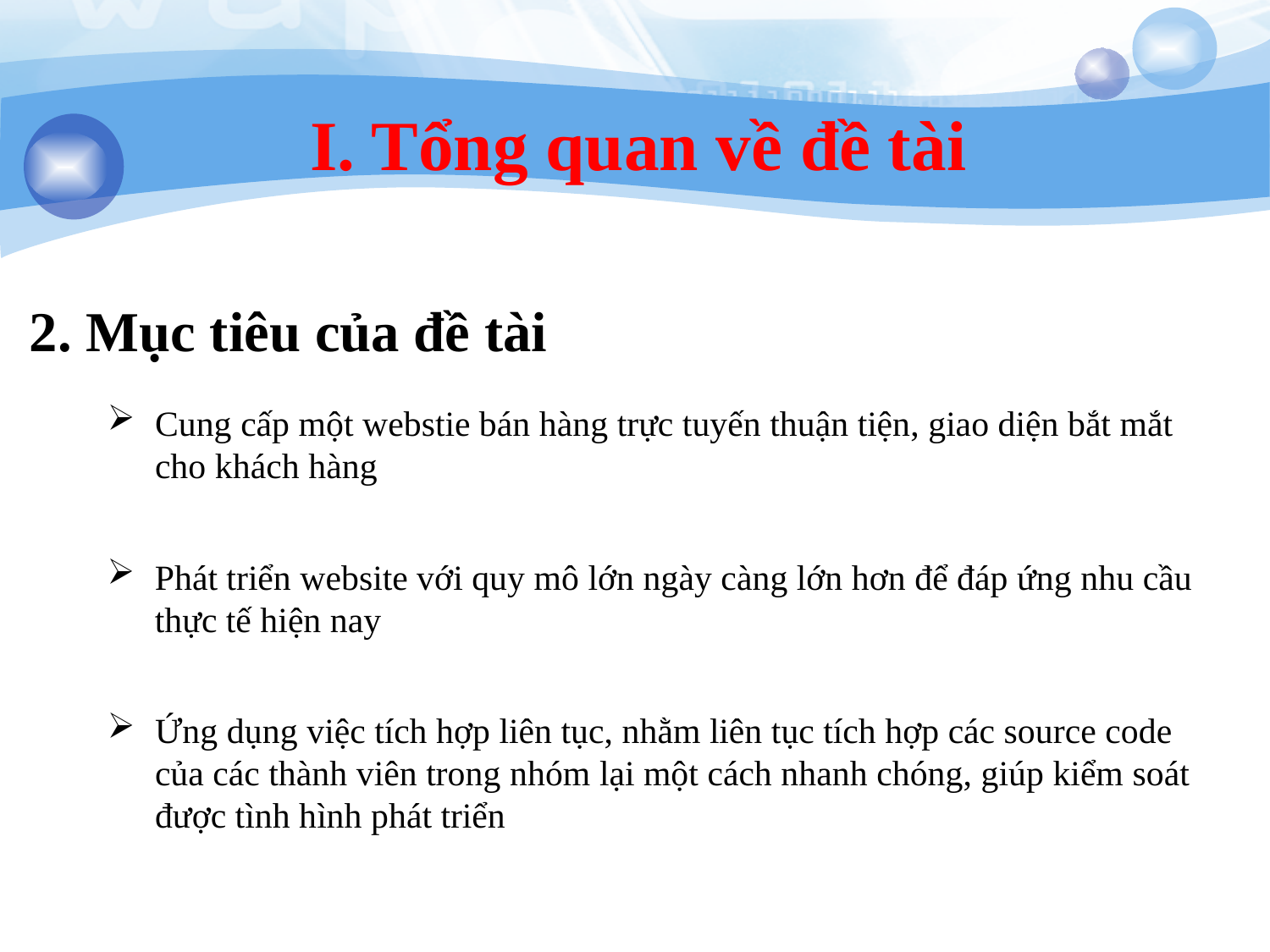

I. Tổng quan về đề tài
2. Mục tiêu của đề tài
Cung cấp một webstie bán hàng trực tuyến thuận tiện, giao diện bắt mắt cho khách hàng
Phát triển website với quy mô lớn ngày càng lớn hơn để đáp ứng nhu cầu thực tế hiện nay
Ứng dụng việc tích hợp liên tục, nhằm liên tục tích hợp các source code của các thành viên trong nhóm lại một cách nhanh chóng, giúp kiểm soát được tình hình phát triển